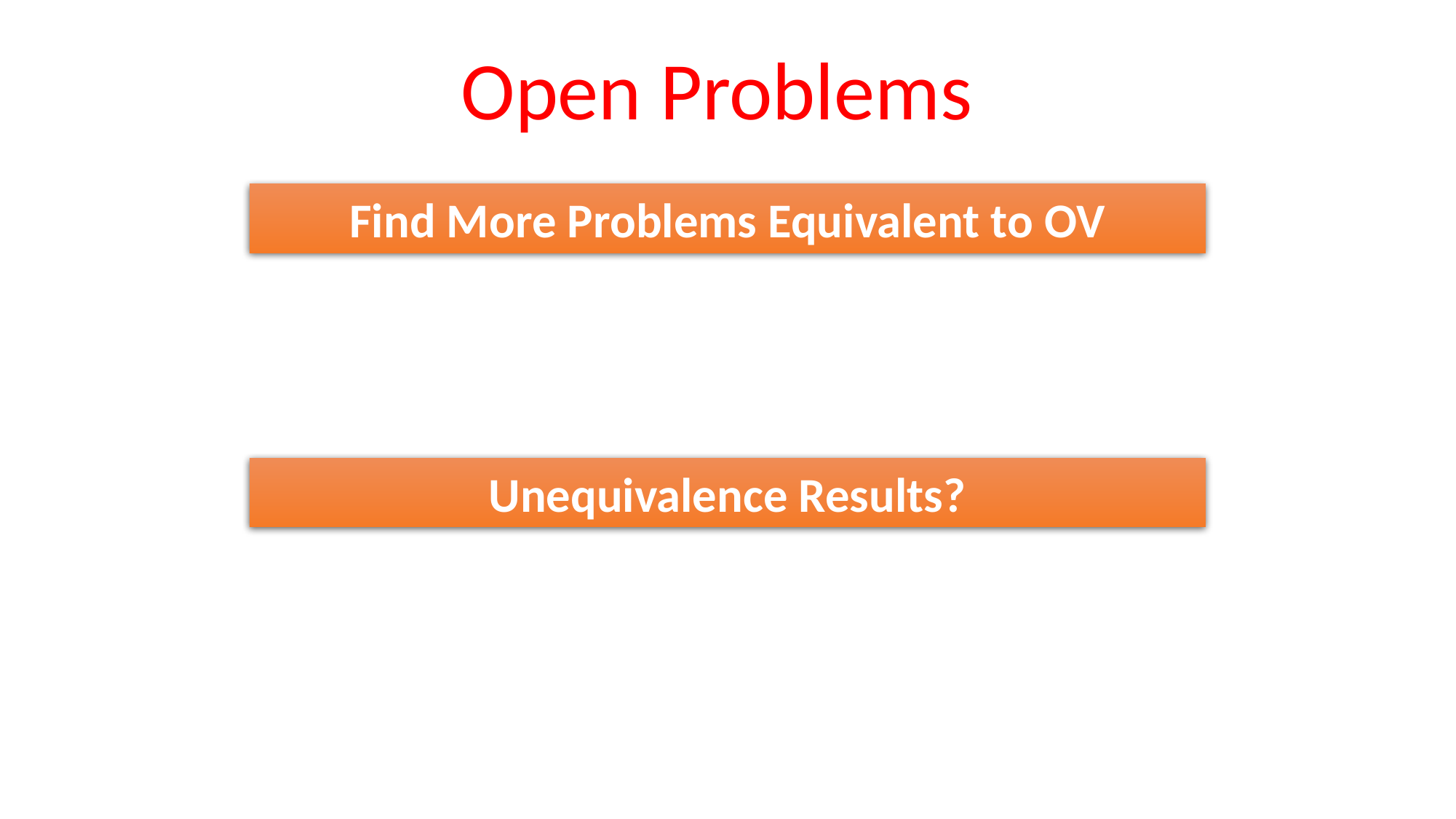

# Open Problems
Find More Problems Equivalent to OV
Unequivalence Results?